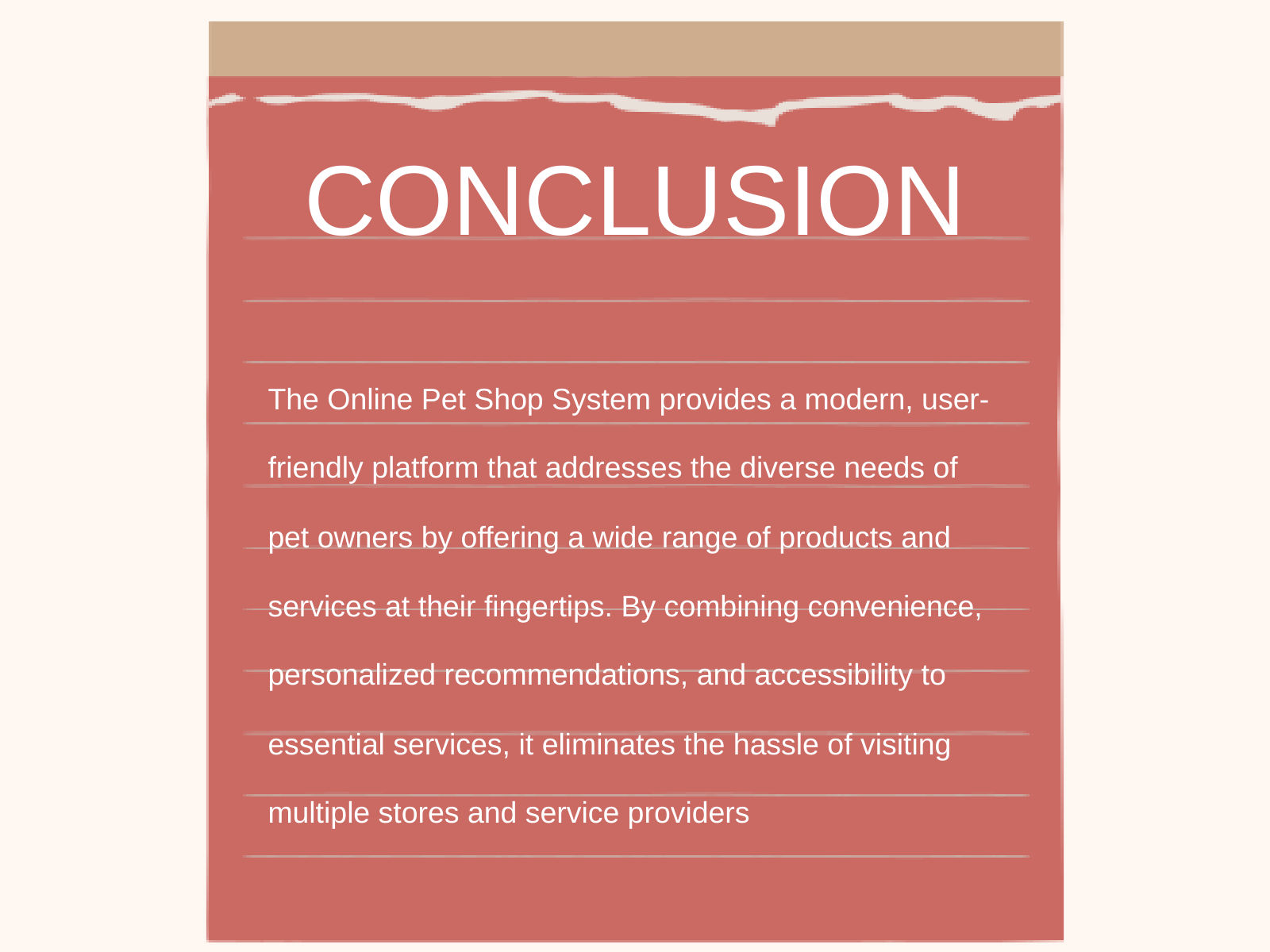

CONCLUSION
The Online Pet Shop System provides a modern, user-friendly platform that addresses the diverse needs of pet owners by offering a wide range of products and services at their fingertips. By combining convenience, personalized recommendations, and accessibility to essential services, it eliminates the hassle of visiting multiple stores and service providers